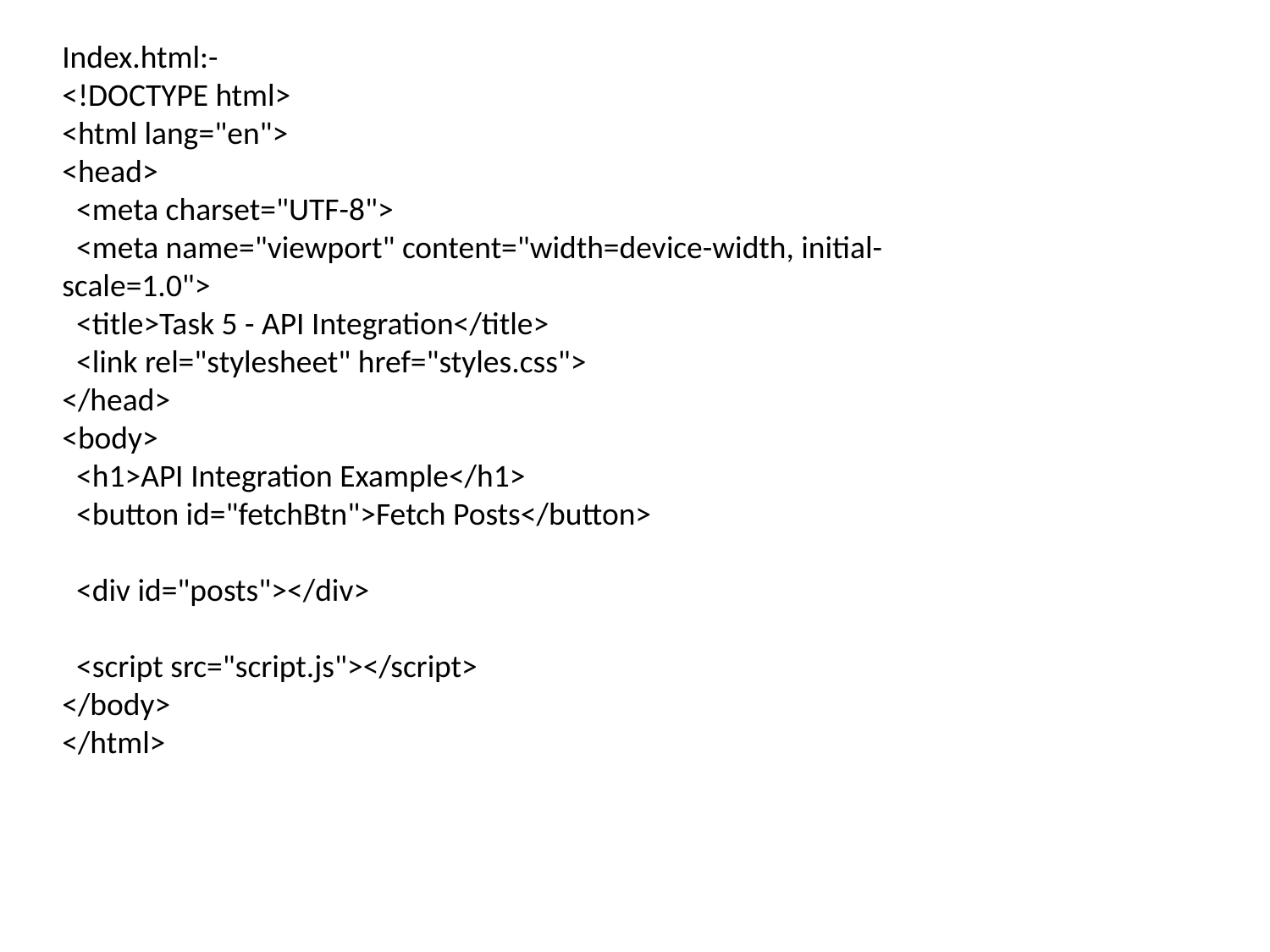

Index.html:-
<!DOCTYPE html>
<html lang="en">
<head>
  <meta charset="UTF-8">
  <meta name="viewport" content="width=device-width, initial-scale=1.0">
  <title>Task 5 - API Integration</title>
  <link rel="stylesheet" href="styles.css">
</head>
<body>
  <h1>API Integration Example</h1>
  <button id="fetchBtn">Fetch Posts</button>
  <div id="posts"></div>
  <script src="script.js"></script>
</body>
</html>